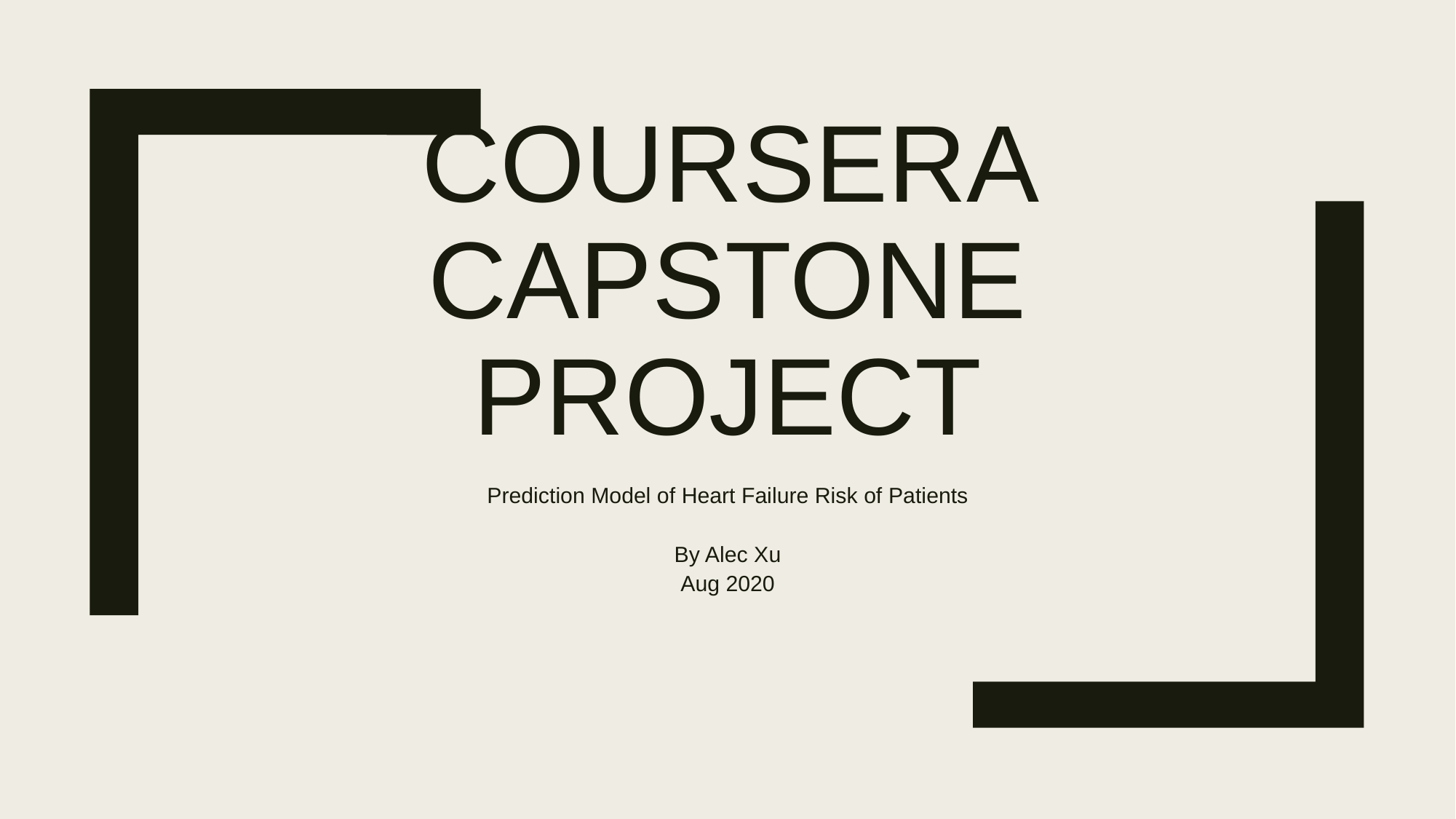

# Coursera Capstone project
Prediction Model of Heart Failure Risk of Patients

By Alec Xu
Aug 2020